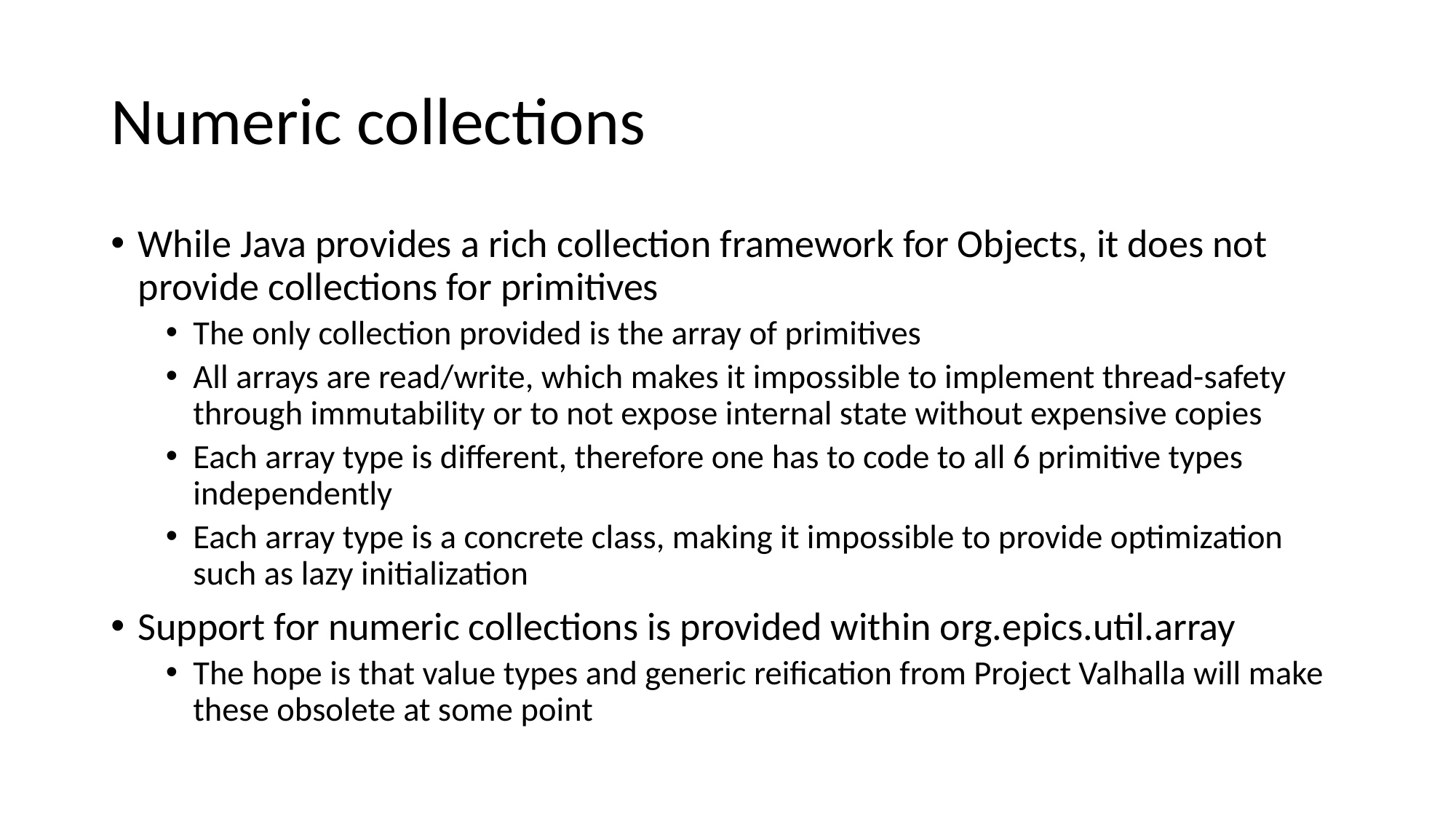

# Numeric collections
While Java provides a rich collection framework for Objects, it does not provide collections for primitives
The only collection provided is the array of primitives
All arrays are read/write, which makes it impossible to implement thread-safety through immutability or to not expose internal state without expensive copies
Each array type is different, therefore one has to code to all 6 primitive types independently
Each array type is a concrete class, making it impossible to provide optimization such as lazy initialization
Support for numeric collections is provided within org.epics.util.array
The hope is that value types and generic reification from Project Valhalla will make these obsolete at some point